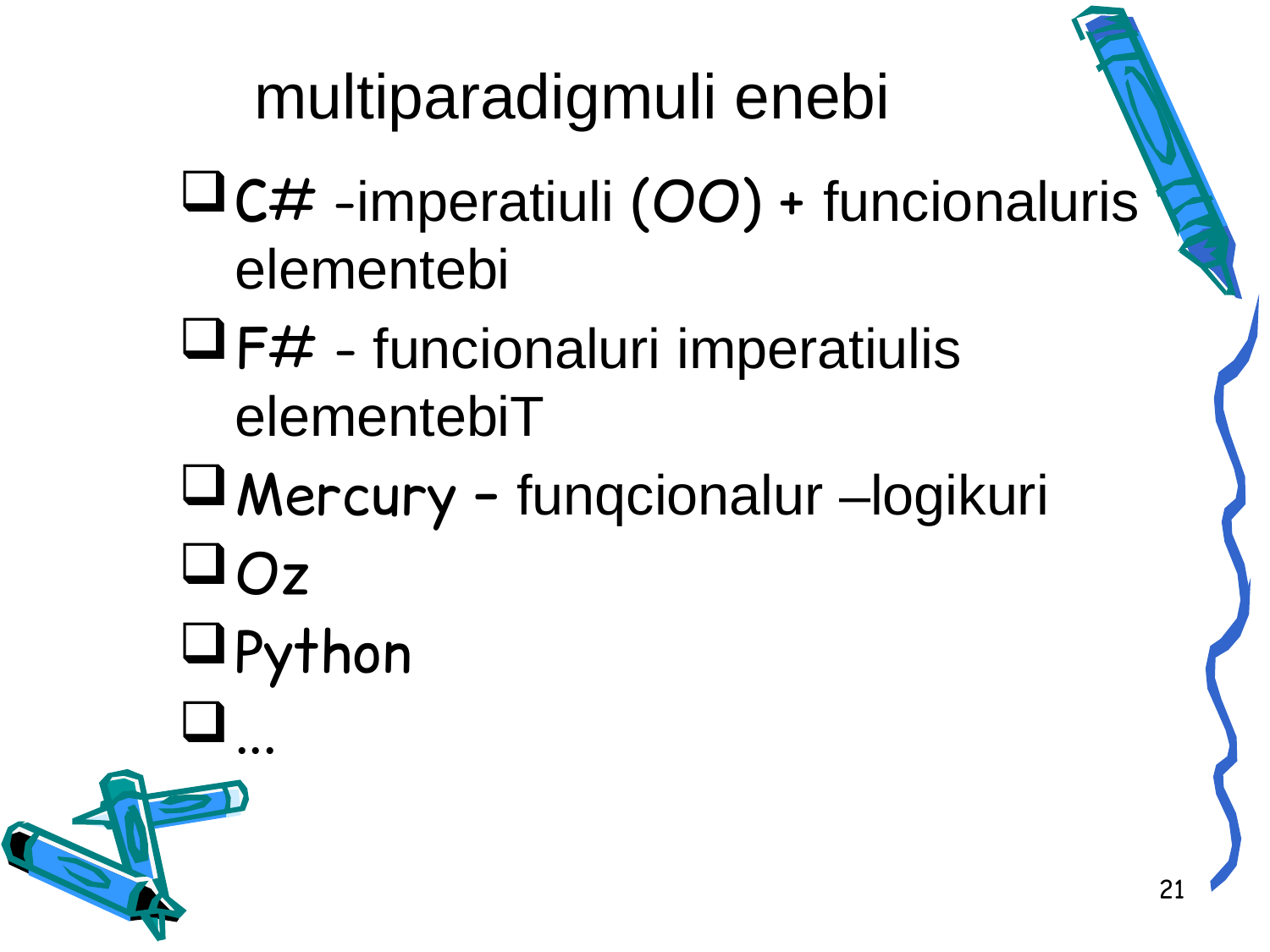

# multiparadigmuli enebi
C# -imperatiuli (ОО) + funcionaluris elementebi
F# - funcionaluri imperatiulis elementebiT
Mercury – funqcionalur –logikuri
Oz
Python
...
21